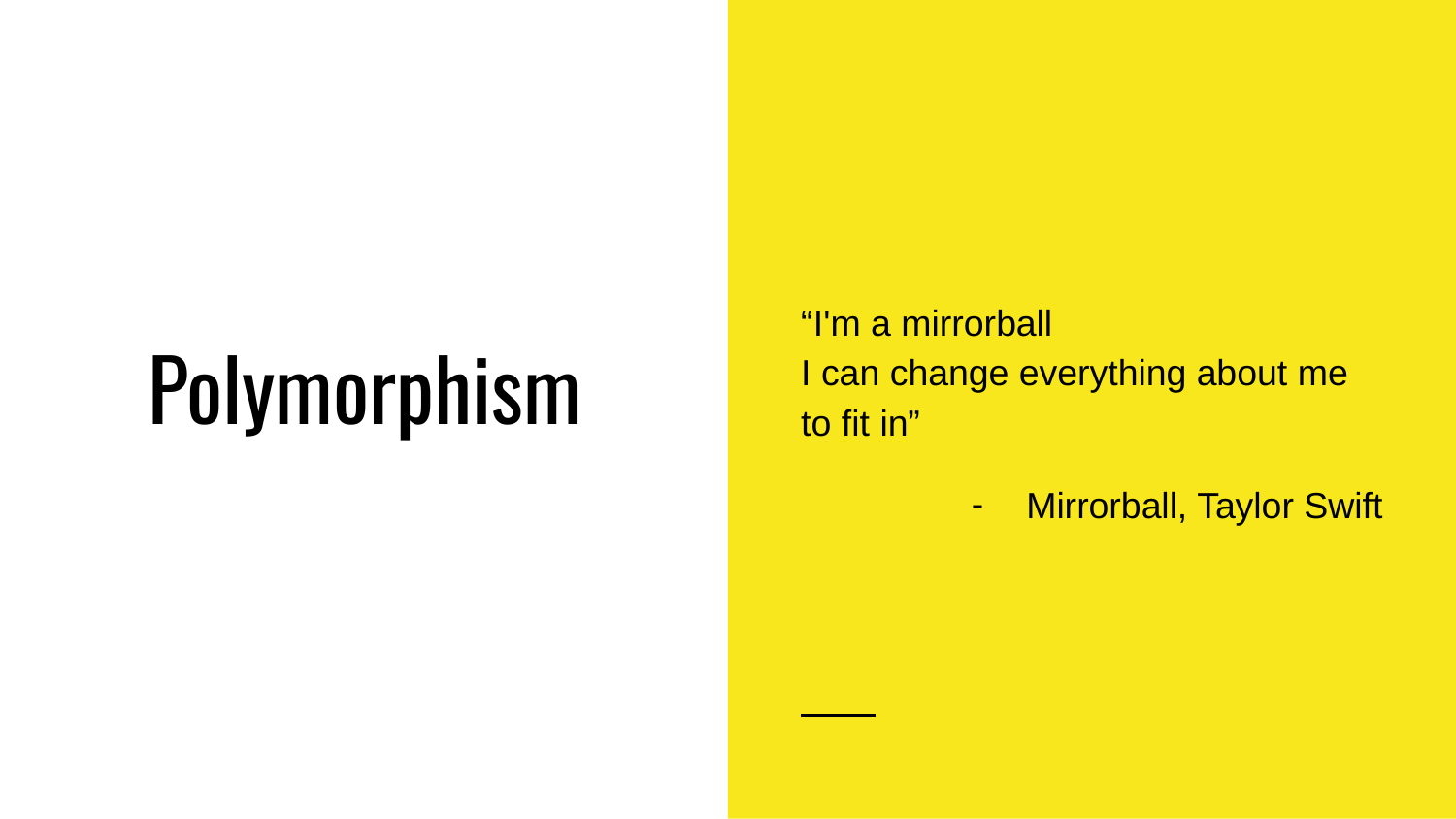

“I'm a mirrorball
I can change everything about me to fit in”
Mirrorball, Taylor Swift
Polymorphism